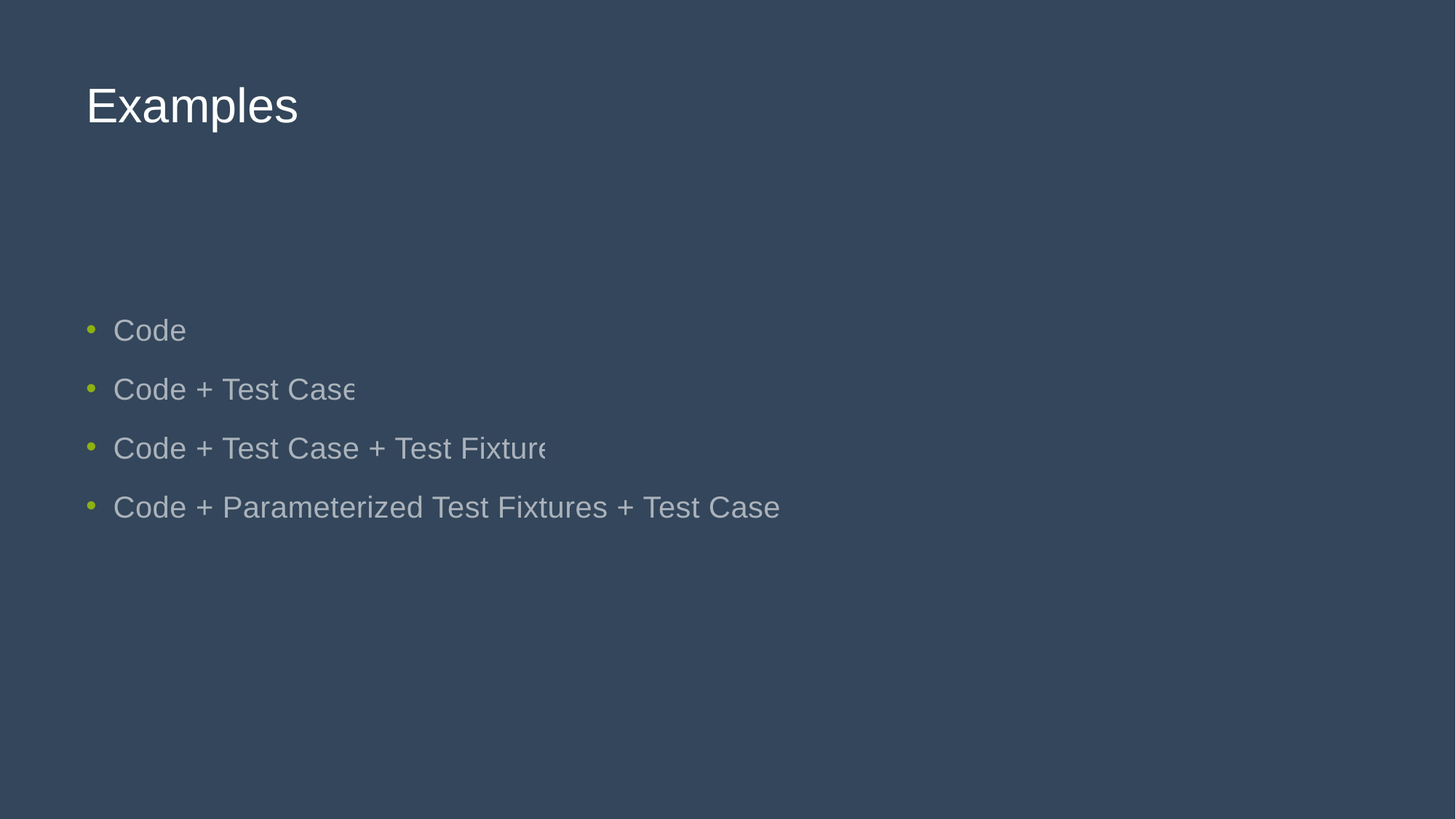

# Examples
Code
Code + Test Case
Code + Test Case + Test Fixture
Code + Parameterized Test Fixtures + Test Cases